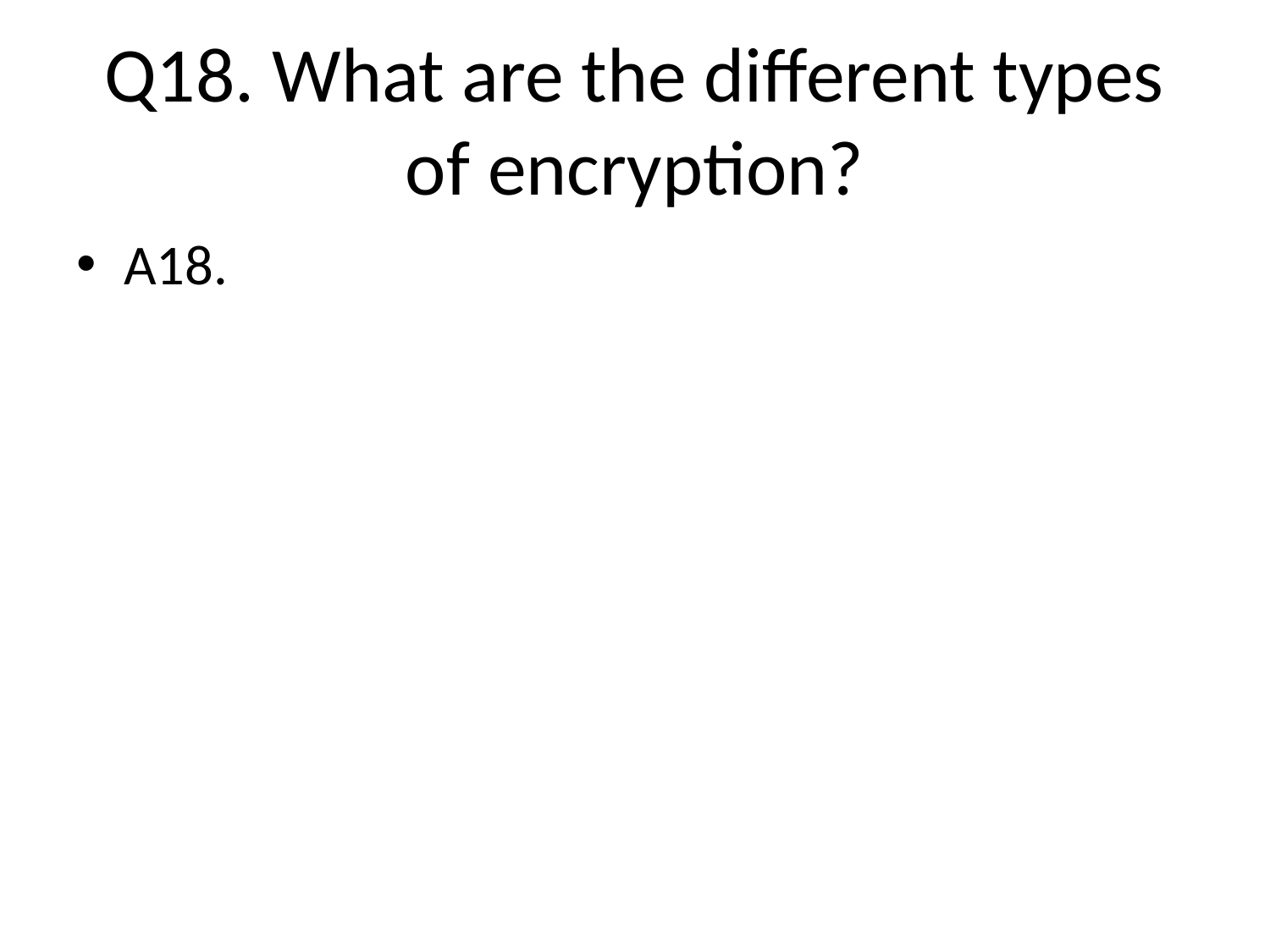

# Q18. What are the different types of encryption?
A18.